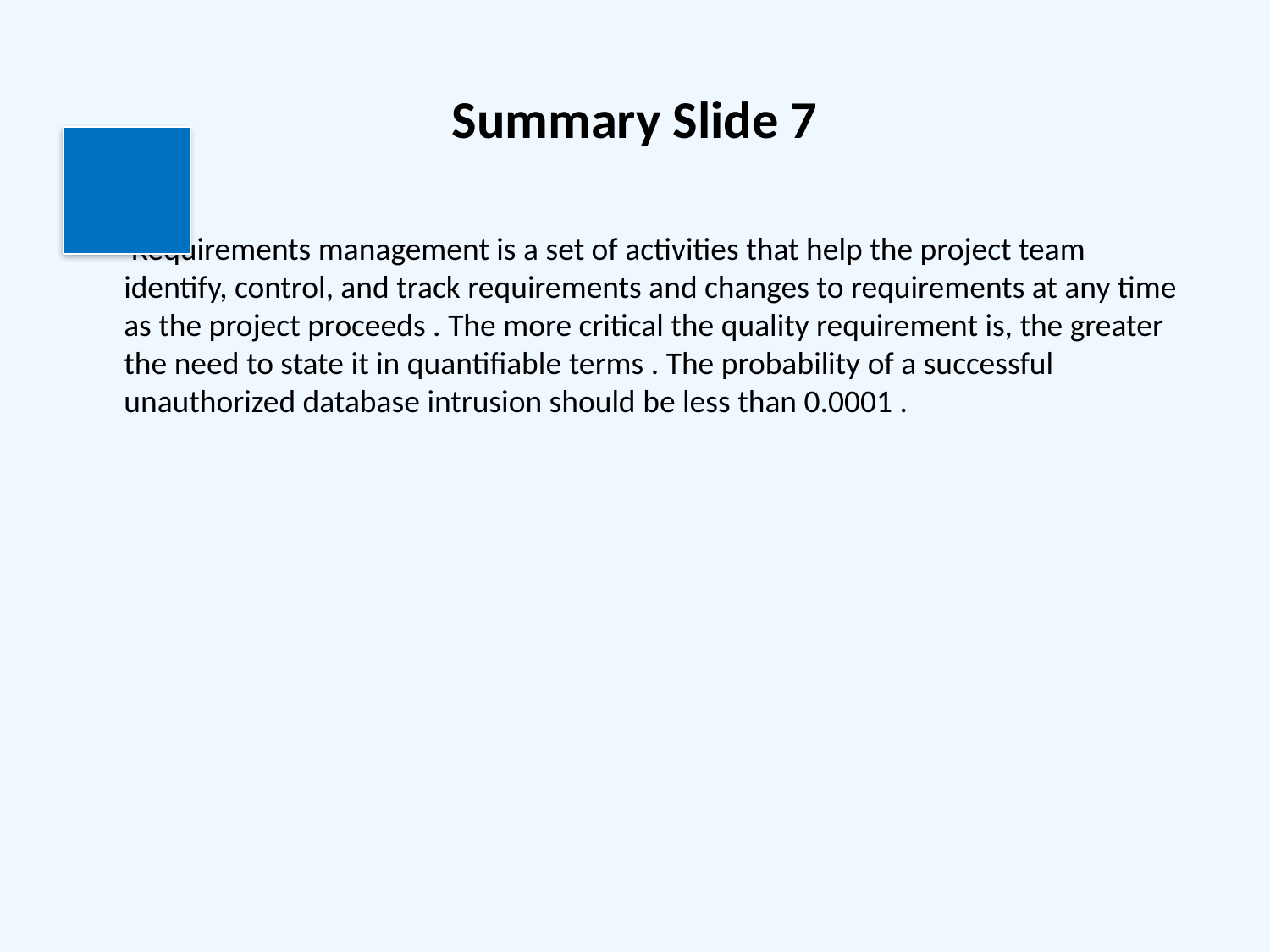

# Summary Slide 7

 Requirements management is a set of activities that help the project team identify, control, and track requirements and changes to requirements at any time as the project proceeds . The more critical the quality requirement is, the greater the need to state it in quantifiable terms . The probability of a successful unauthorized database intrusion should be less than 0.0001 .